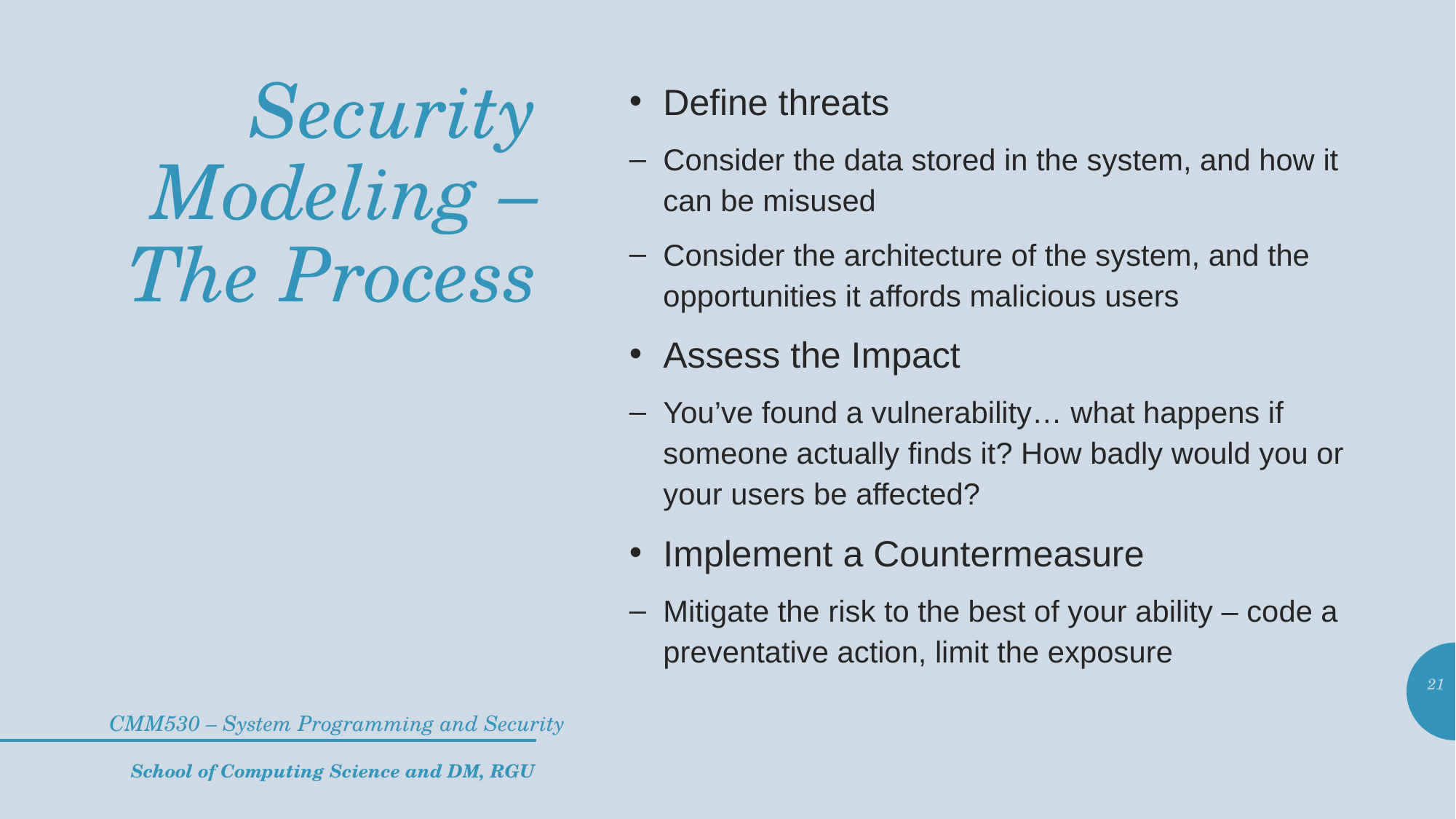

# Security Modeling – The Process
Define threats
Consider the data stored in the system, and how it can be misused
Consider the architecture of the system, and the opportunities it affords malicious users
Assess the Impact
You’ve found a vulnerability… what happens if someone actually finds it? How badly would you or your users be affected?
Implement a Countermeasure
Mitigate the risk to the best of your ability – code a preventative action, limit the exposure
21